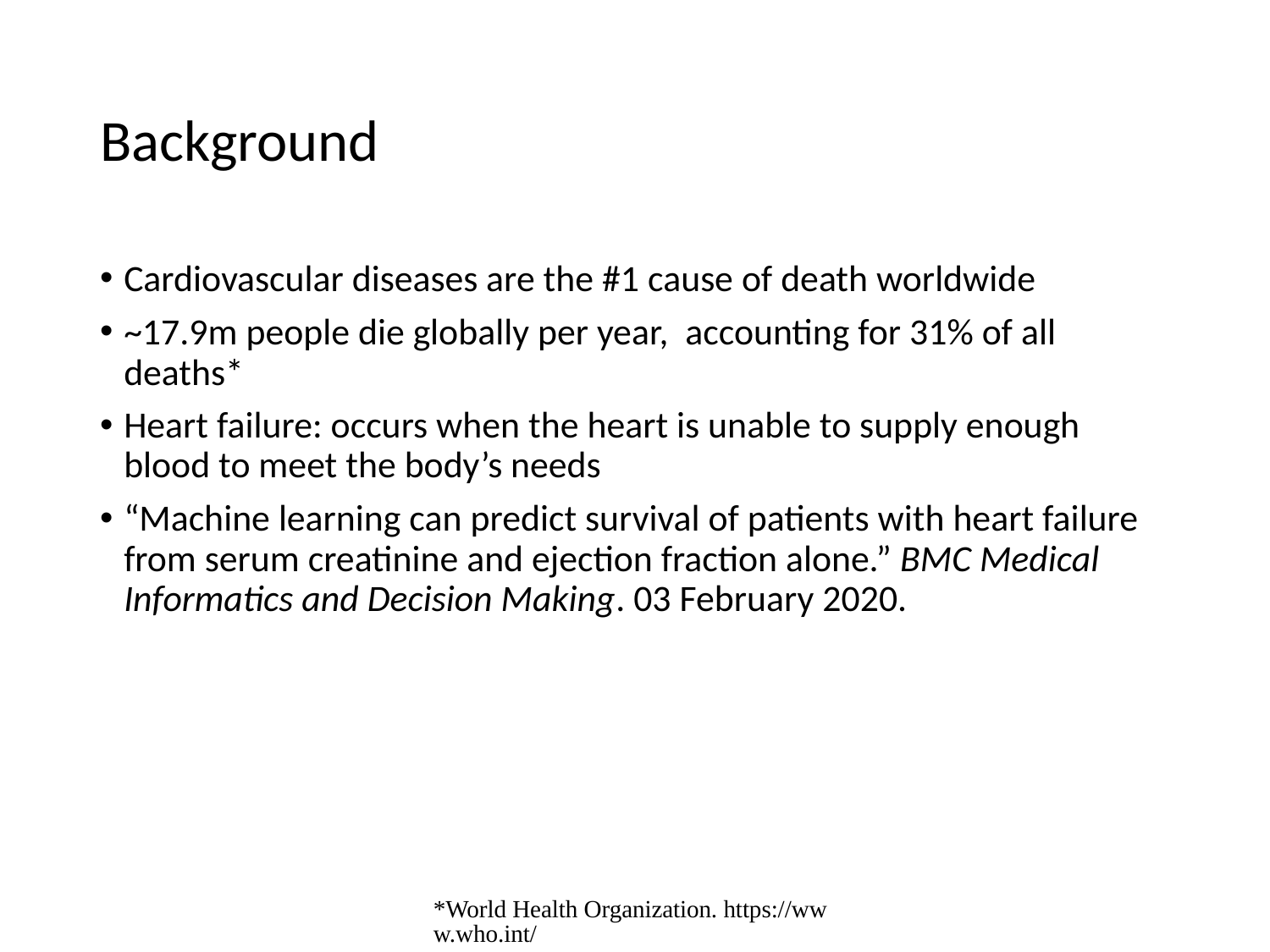

# Background
Cardiovascular diseases are the #1 cause of death worldwide
~17.9m people die globally per year,  accounting for 31% of all deaths*
Heart failure: occurs when the heart is unable to supply enough blood to meet the body’s needs
“Machine learning can predict survival of patients with heart failure from serum creatinine and ejection fraction alone.” BMC Medical Informatics and Decision Making. 03 February 2020.
*World Health Organization. https://www.who.int/